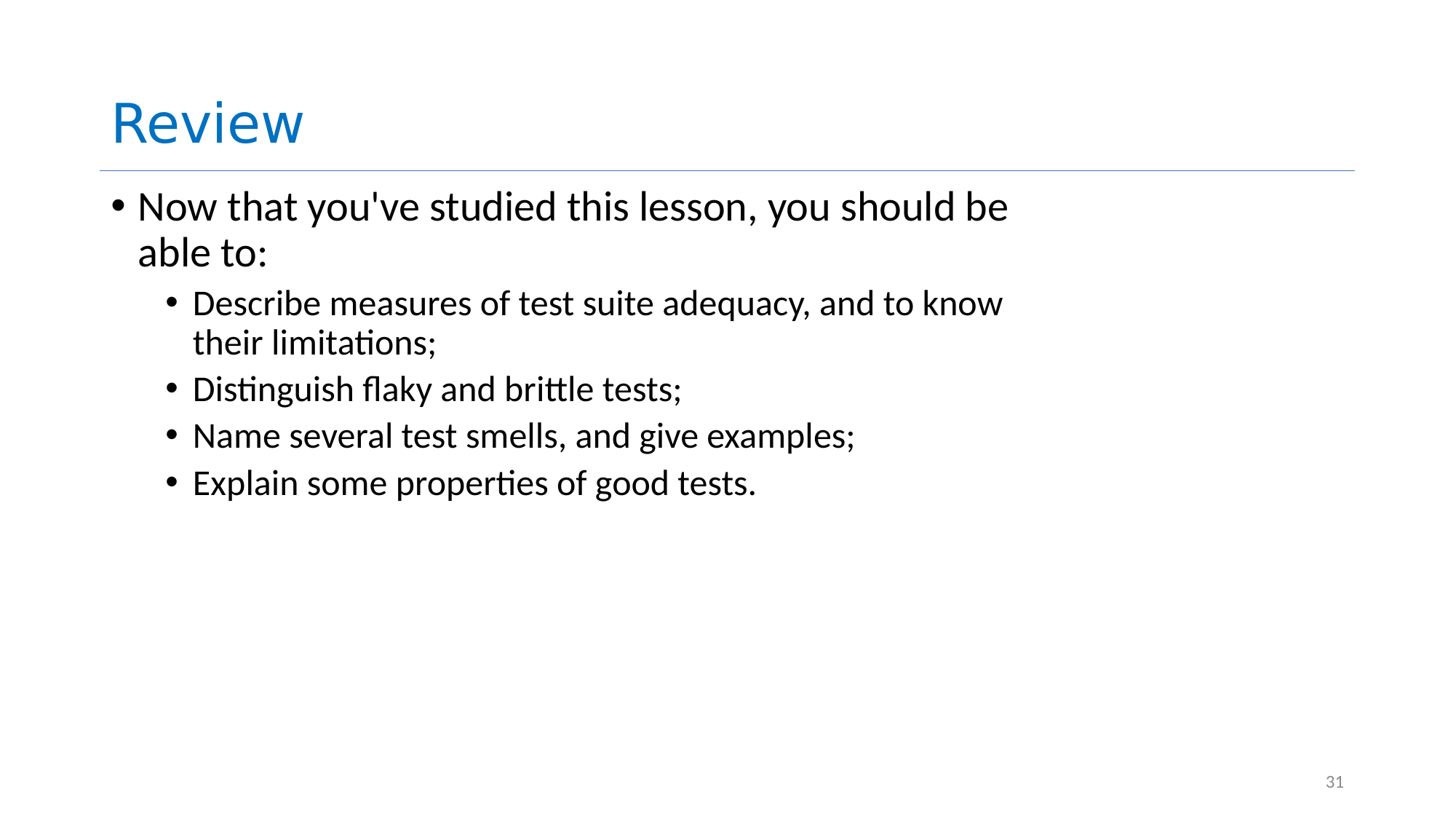

# Review
Now that you've studied this lesson, you should be able to:
Describe measures of test suite adequacy, and to know their limitations;
Distinguish flaky and brittle tests;
Name several test smells, and give examples;
Explain some properties of good tests.

31